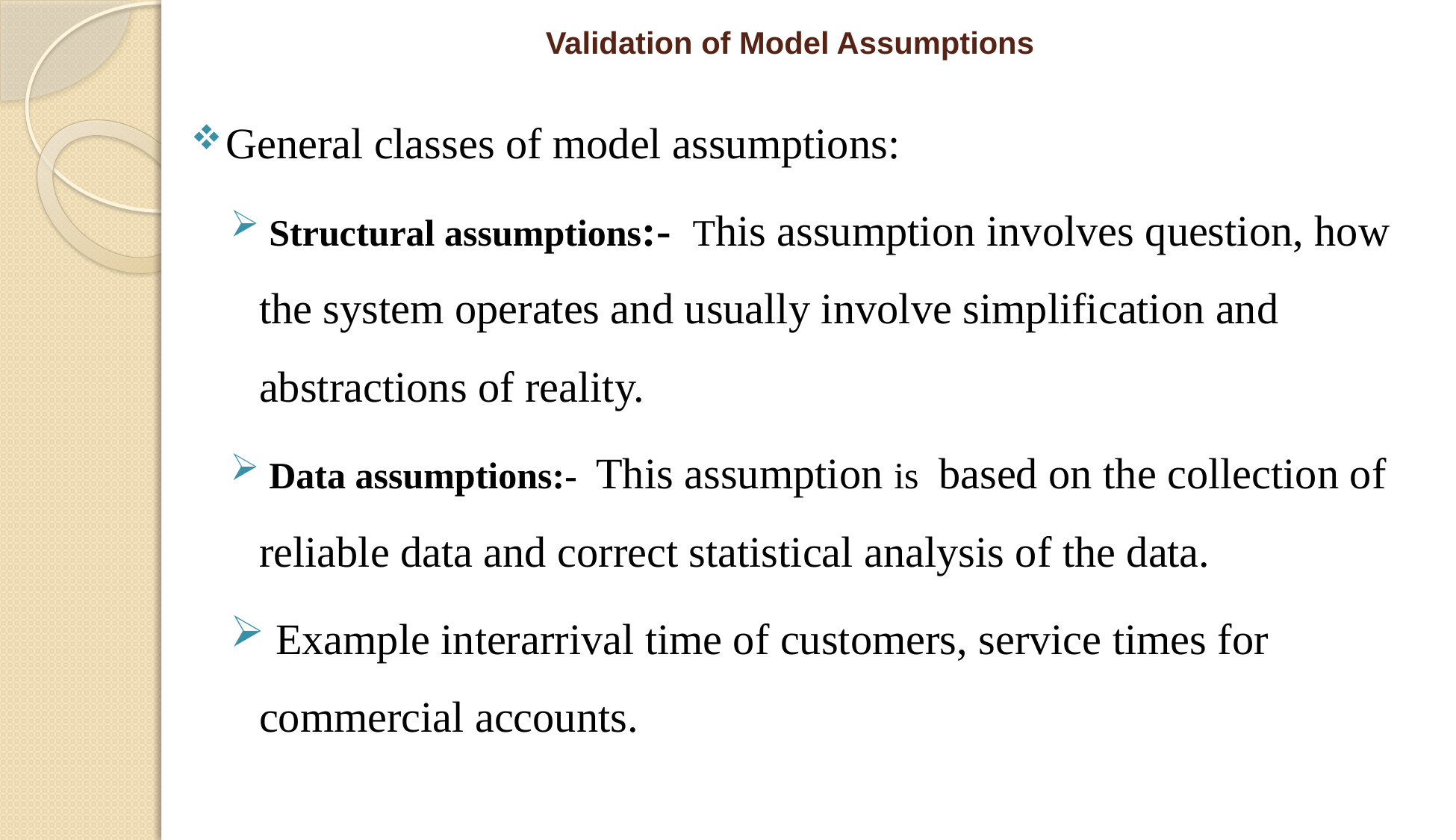

# Validation of Model Assumptions
General classes of model assumptions:
 Structural assumptions:-  This assumption involves question, how the system operates and usually involve simplification and abstractions of reality.
 Data assumptions:-  This assumption is  based on the collection of reliable data and correct statistical analysis of the data.
 Example interarrival time of customers, service times for commercial accounts.